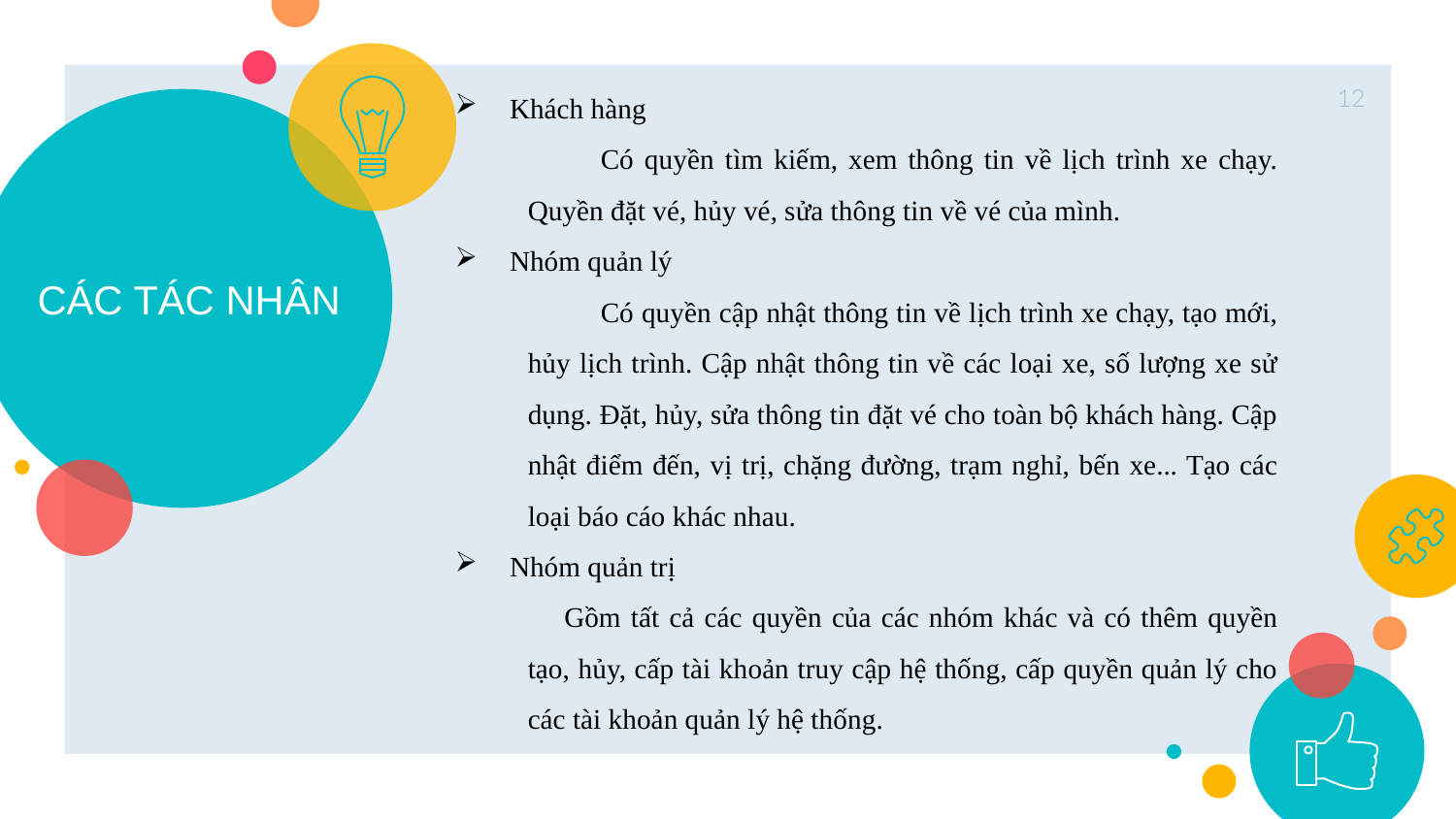

Khách hàng
Có quyền tìm kiếm, xem thông tin về lịch trình xe chạy. Quyền đặt vé, hủy vé, sửa thông tin về vé của mình.
Nhóm quản lý
Có quyền cập nhật thông tin về lịch trình xe chạy, tạo mới, hủy lịch trình. Cập nhật thông tin về các loại xe, số lượng xe sử dụng. Đặt, hủy, sửa thông tin đặt vé cho toàn bộ khách hàng. Cập nhật điểm đến, vị trị, chặng đường, trạm nghỉ, bến xe... Tạo các loại báo cáo khác nhau.
Nhóm quản trị
Gồm tất cả các quyền của các nhóm khác và có thêm quyền tạo, hủy, cấp tài khoản truy cập hệ thống, cấp quyền quản lý cho các tài khoản quản lý hệ thống.

12
# CÁC TÁC NHÂN